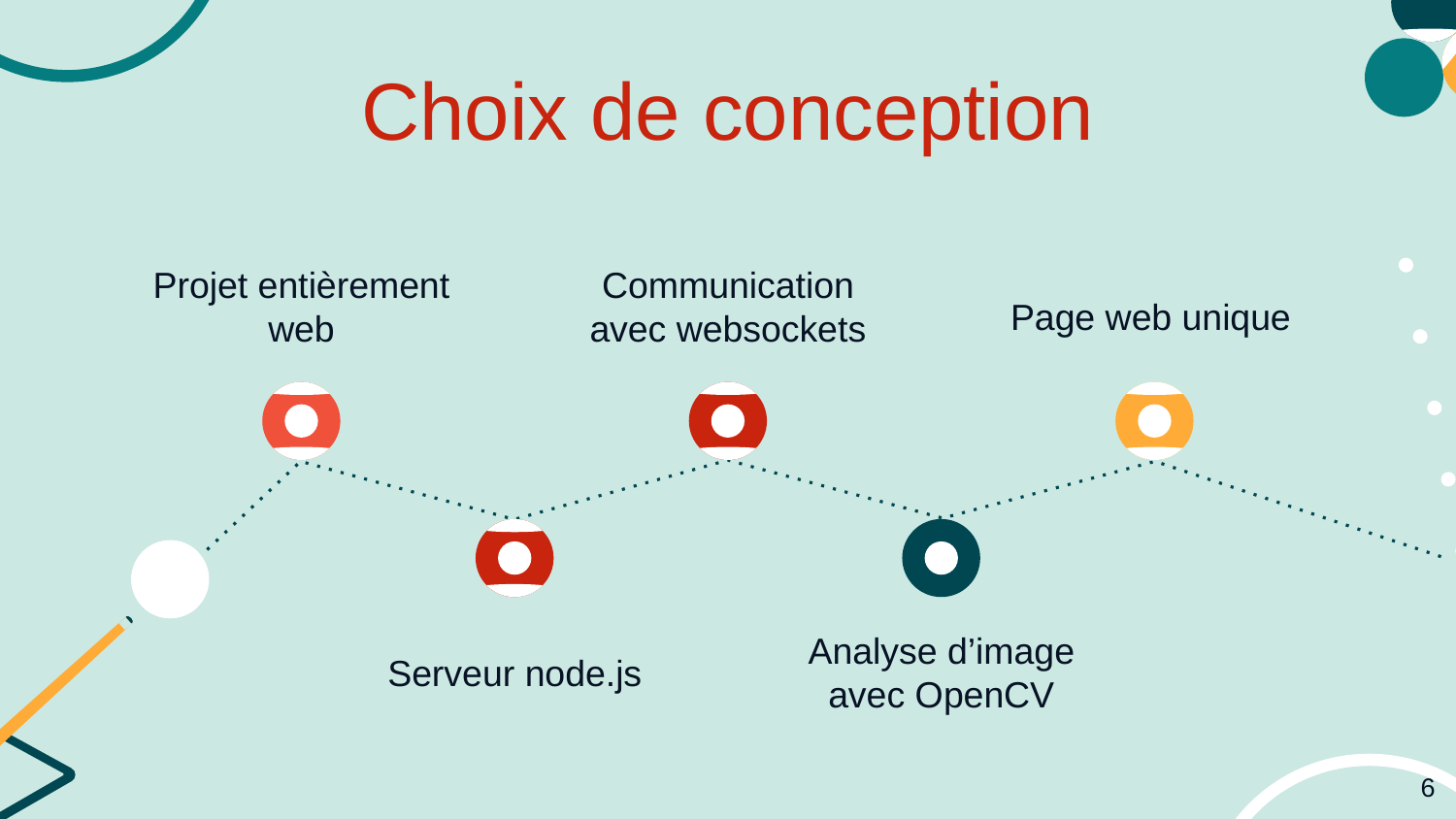

# Choix de conception
Communication avec websockets
Projet entièrement web
Page web unique

Serveur node.js
Analyse d’image avec OpenCV
6